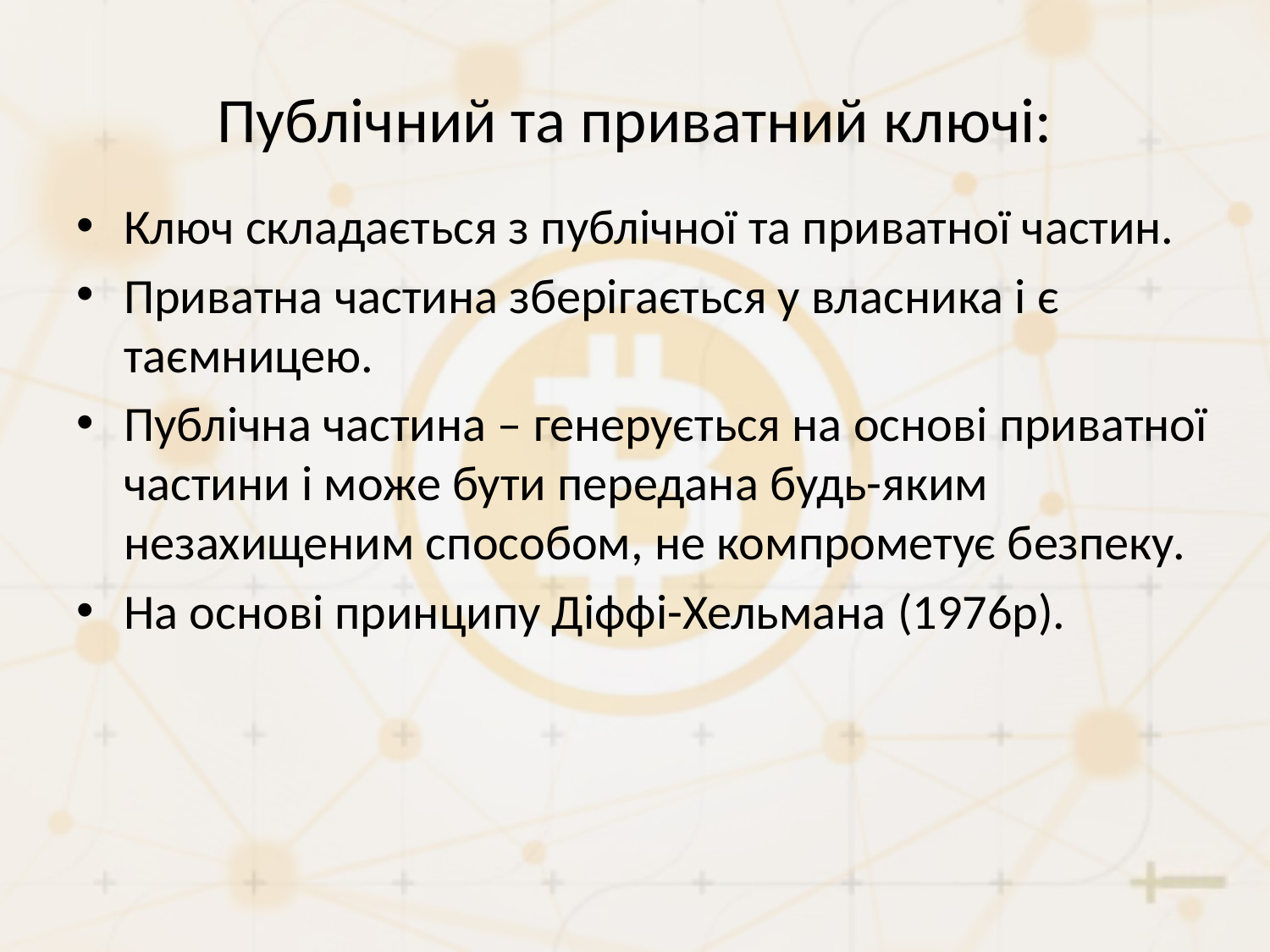

# Публічний та приватний ключі:
Ключ складається з публічної та приватної частин.
Приватна частина зберігається у власника і є таємницею.
Публічна частина – генерується на основі приватної частини і може бути передана будь-яким незахищеним способом, не компрометує безпеку.
На основі принципу Діффі-Хельмана (1976р).